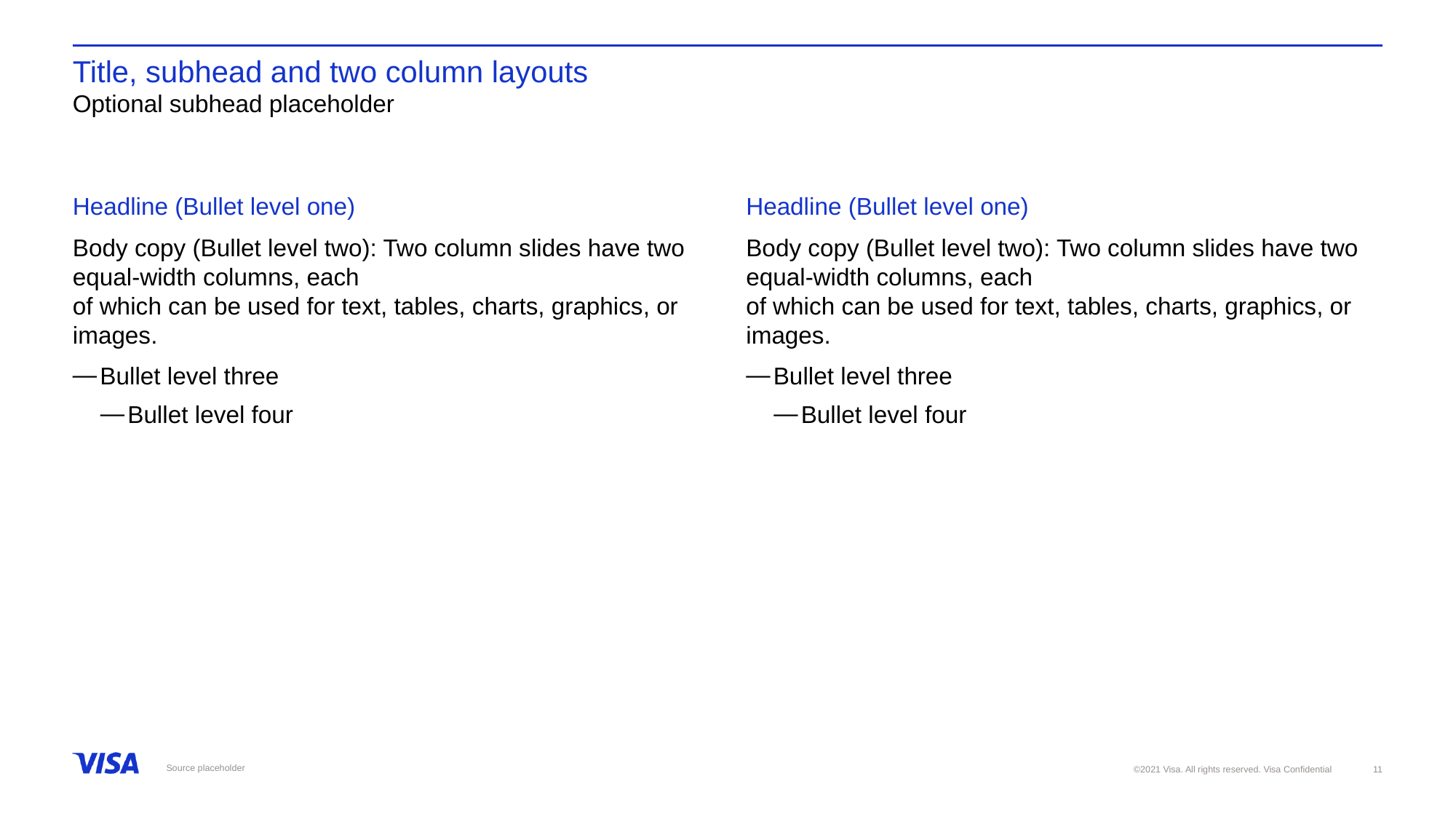

# Title, subhead and two column layouts
Optional subhead placeholder
Headline (Bullet level one)
Body copy (Bullet level two): Two column slides have two equal-width columns, each
of which can be used for text, tables, charts, graphics, or images.
Bullet level three
Bullet level four

Headline (Bullet level one)
Body copy (Bullet level two): Two column slides have two equal-width columns, each
of which can be used for text, tables, charts, graphics, or images.
Bullet level three
Bullet level four

Source placeholder